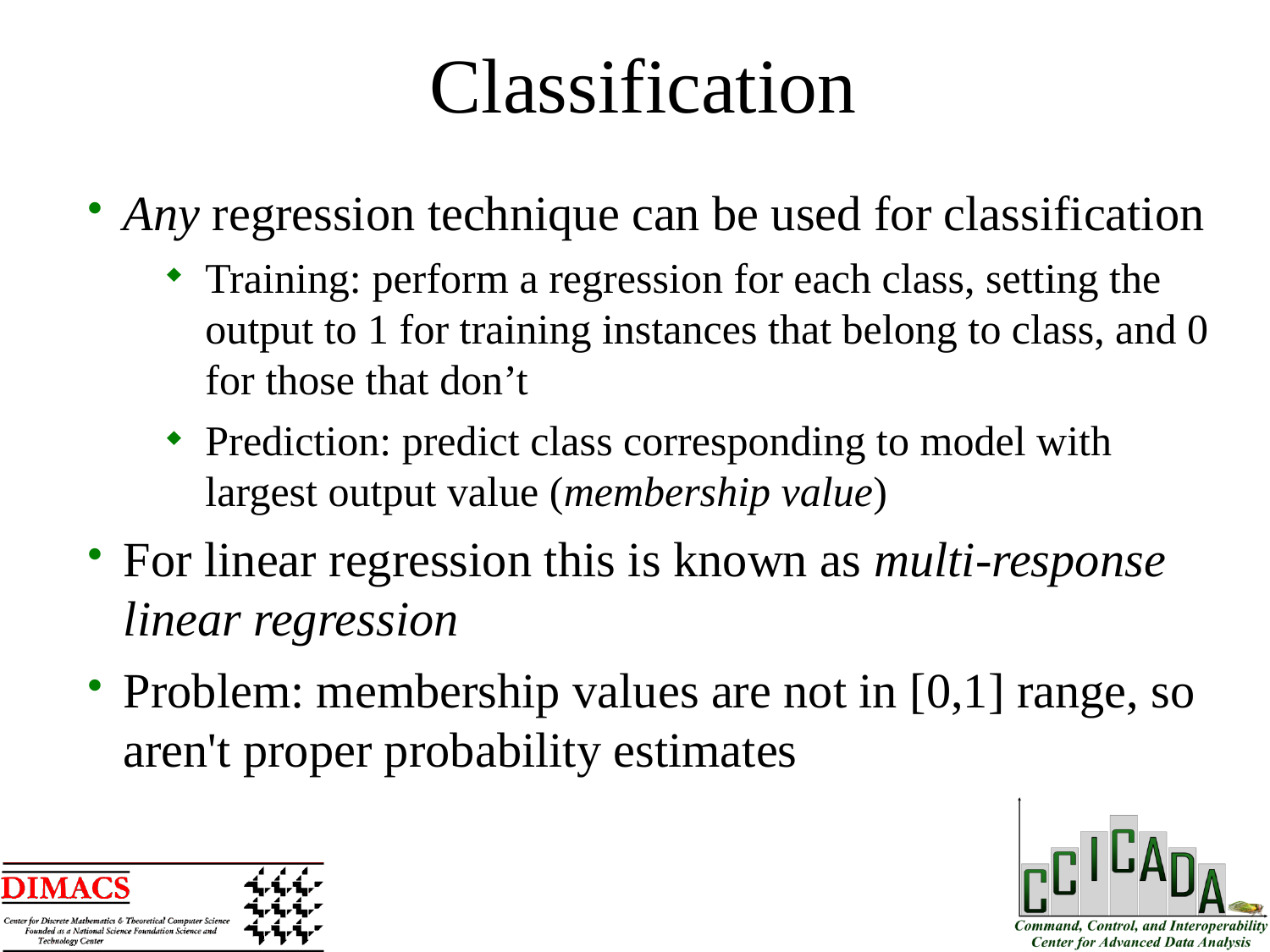

Classification
Any regression technique can be used for classification
Training: perform a regression for each class, setting the output to 1 for training instances that belong to class, and 0 for those that don’t
Prediction: predict class corresponding to model with largest output value (membership value)
For linear regression this is known as multi-response linear regression
Problem: membership values are not in [0,1] range, so aren't proper probability estimates